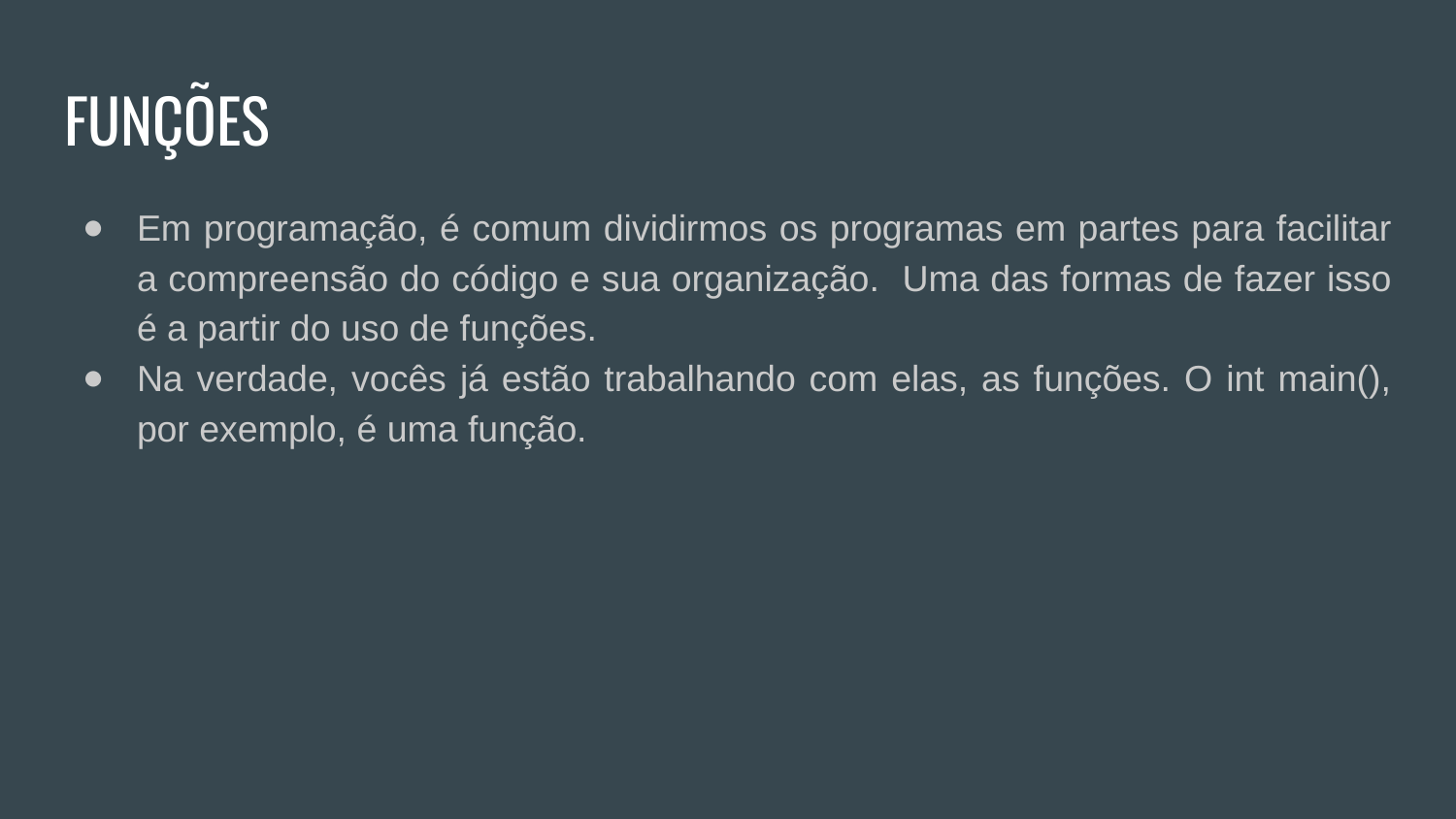

# FUNÇÕES
Em programação, é comum dividirmos os programas em partes para facilitar a compreensão do código e sua organização.  Uma das formas de fazer isso é a partir do uso de funções.
Na verdade, vocês já estão trabalhando com elas, as funções. O int main(), por exemplo, é uma função.